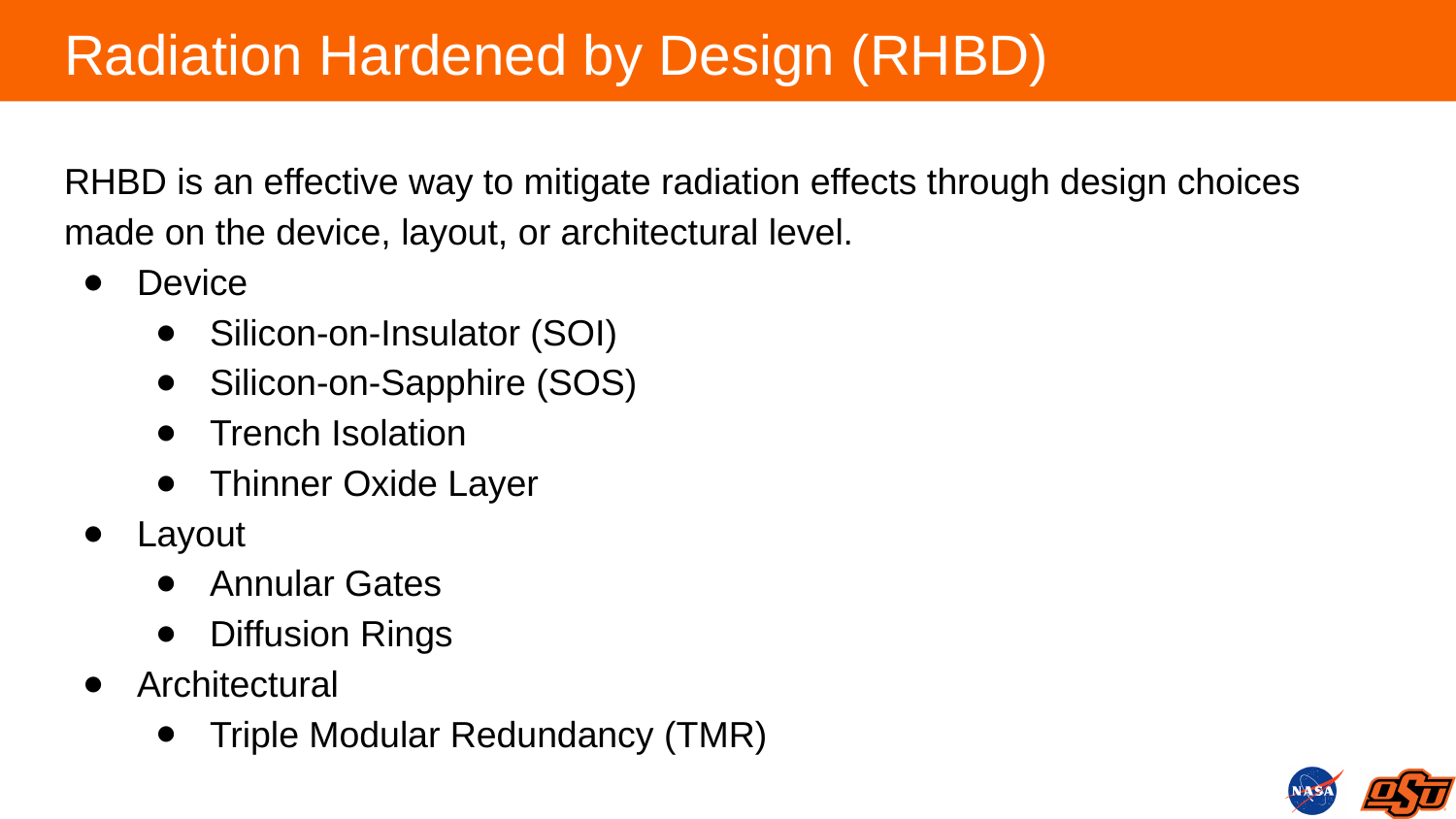

# Radiation Hardened by Design (RHBD)
RHBD is an effective way to mitigate radiation effects through design choices made on the device, layout, or architectural level.
Device
Silicon-on-Insulator (SOI)
Silicon-on-Sapphire (SOS)
Trench Isolation
Thinner Oxide Layer
Layout
Annular Gates
Diffusion Rings
Architectural
Triple Modular Redundancy (TMR)